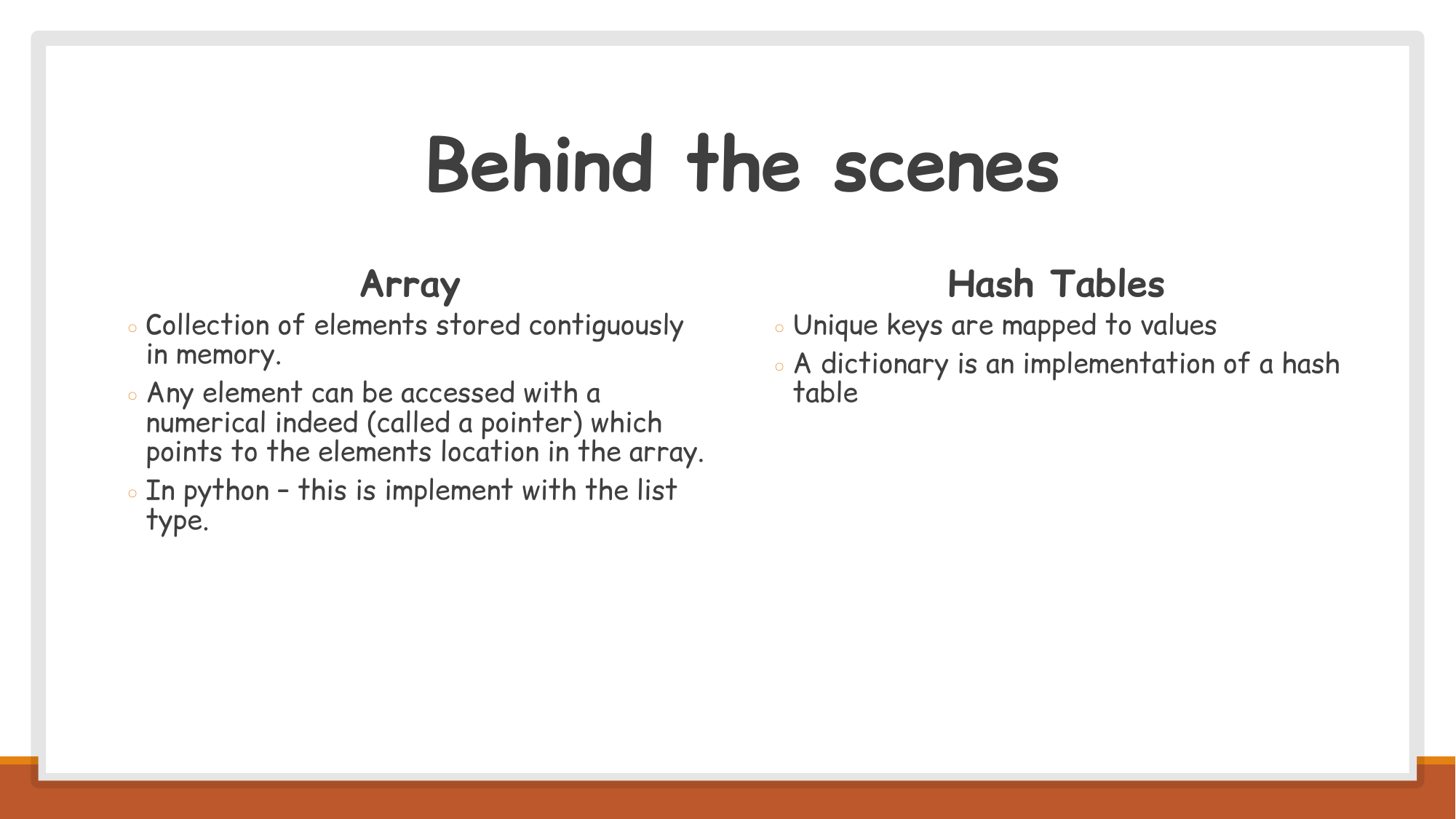

# Behind the scenes
Array
Collection of elements stored contiguously in memory.
Any element can be accessed with a numerical indeed (called a pointer) which points to the elements location in the array.
In python – this is implement with the list type.
Hash Tables
Unique keys are mapped to values
A dictionary is an implementation of a hash table